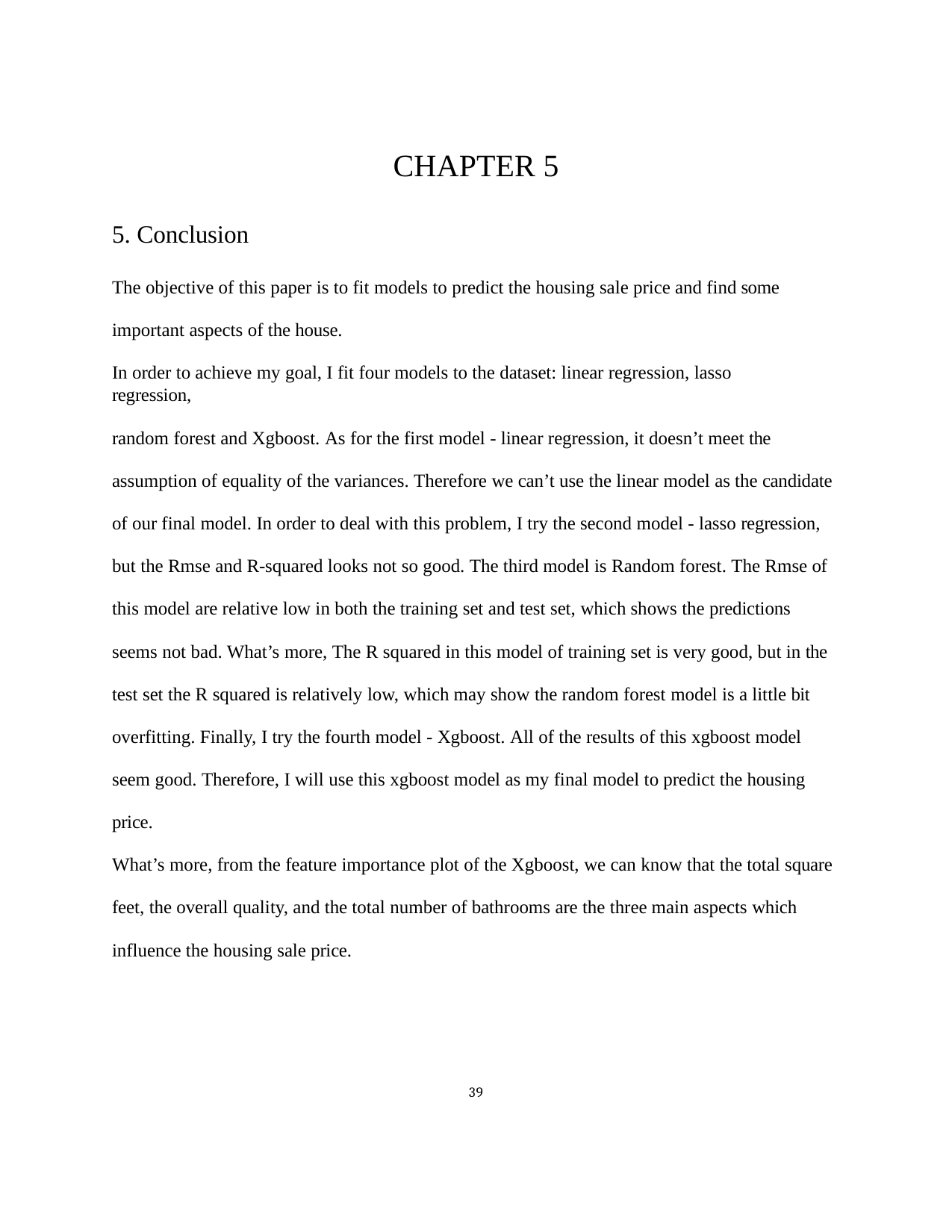

CHAPTER 5
5. Conclusion
The objective of this paper is to fit models to predict the housing sale price and find some important aspects of the house.
In order to achieve my goal, I fit four models to the dataset: linear regression, lasso regression,
random forest and Xgboost. As for the first model - linear regression, it doesn’t meet the assumption of equality of the variances. Therefore we can’t use the linear model as the candidate of our final model. In order to deal with this problem, I try the second model - lasso regression, but the Rmse and R-squared looks not so good. The third model is Random forest. The Rmse of this model are relative low in both the training set and test set, which shows the predictions seems not bad. What’s more, The R squared in this model of training set is very good, but in the test set the R squared is relatively low, which may show the random forest model is a little bit overfitting. Finally, I try the fourth model - Xgboost. All of the results of this xgboost model seem good. Therefore, I will use this xgboost model as my final model to predict the housing price.
What’s more, from the feature importance plot of the Xgboost, we can know that the total square feet, the overall quality, and the total number of bathrooms are the three main aspects which
influence the housing sale price.
39